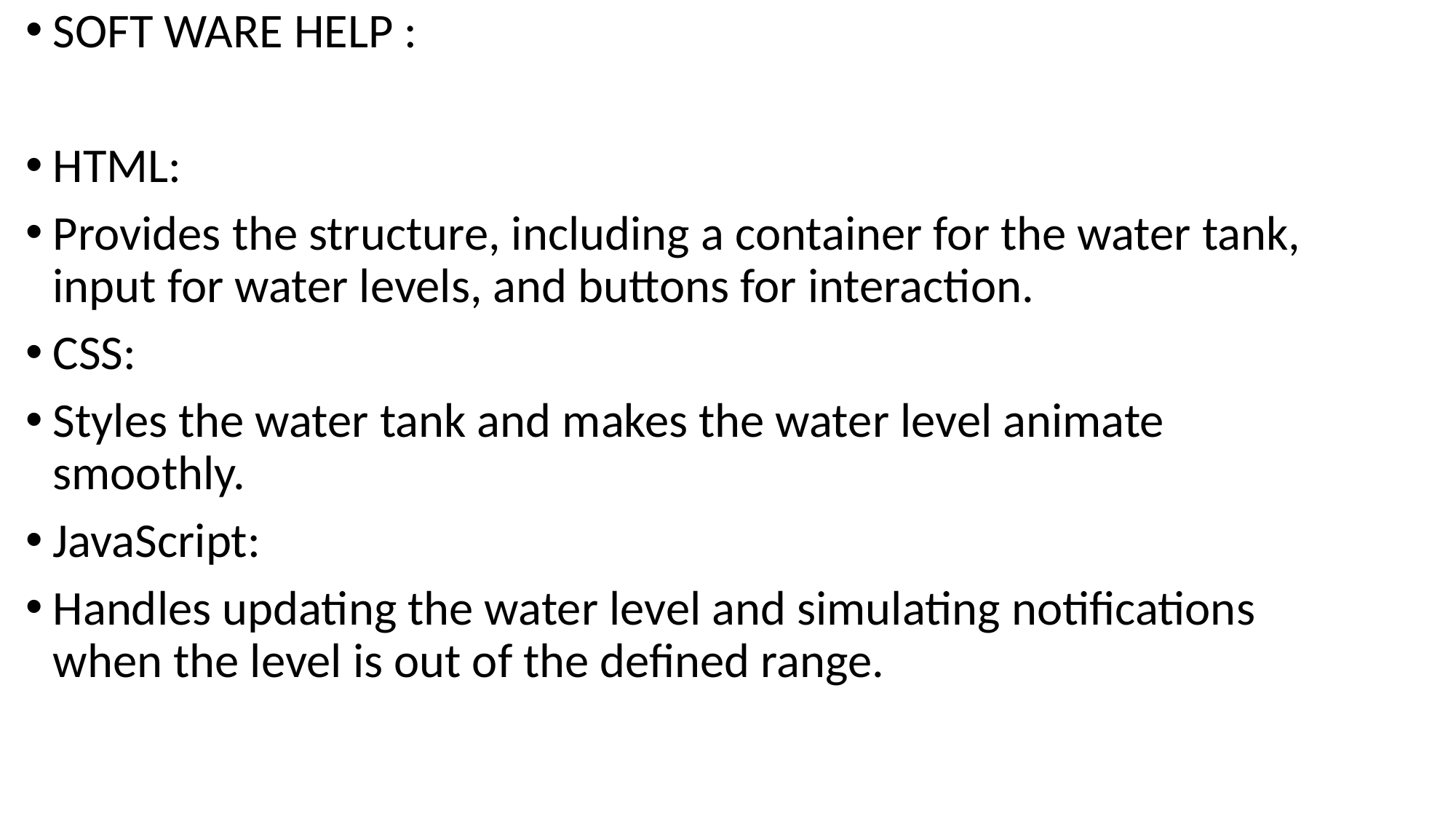

SOFT WARE HELP :

HTML:
Provides the structure, including a container for the water tank, input for water levels, and buttons for interaction.
CSS:
Styles the water tank and makes the water level animate smoothly.
JavaScript:
Handles updating the water level and simulating notifications when the level is out of the defined range.